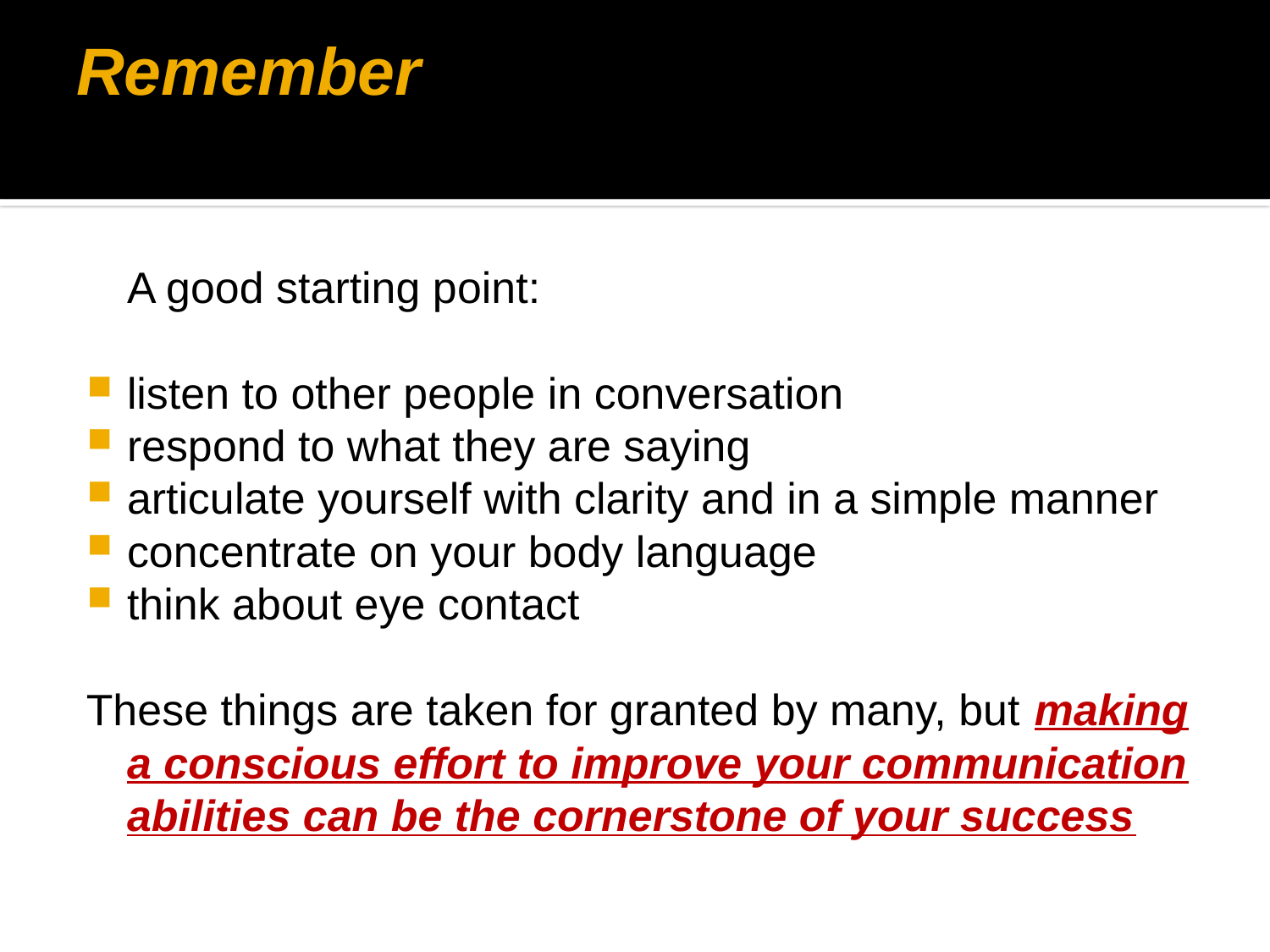

# Remember
	A good starting point:

listen to other people in conversation
respond to what they are saying
articulate yourself with clarity and in a simple manner
concentrate on your body language
think about eye contact

These things are taken for granted by many, but making a conscious effort to improve your communication abilities can be the cornerstone of your success